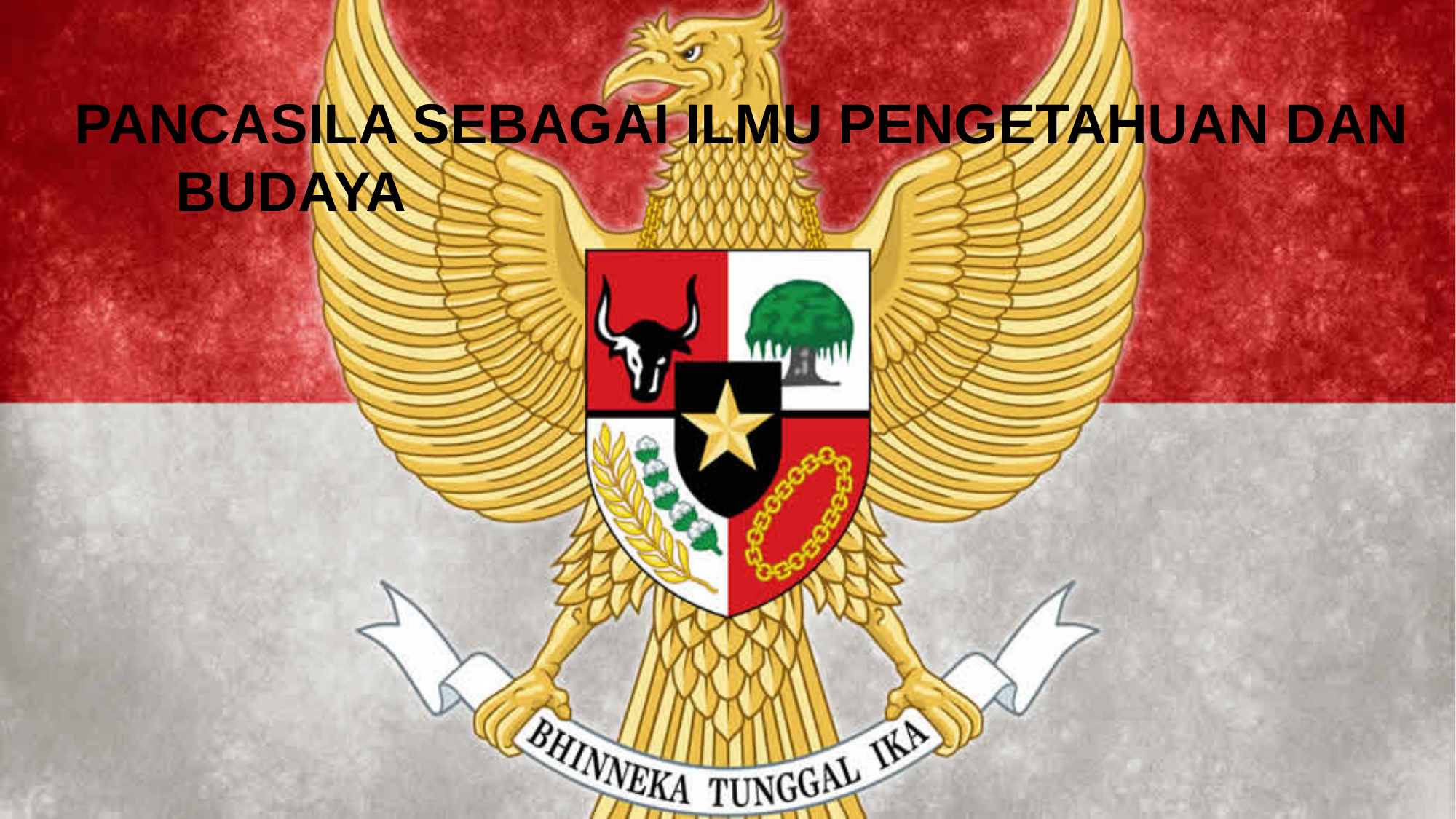

# PANCASILA SEBAGAI ILMU PENGETAHUAN DAN 										BUDAYA